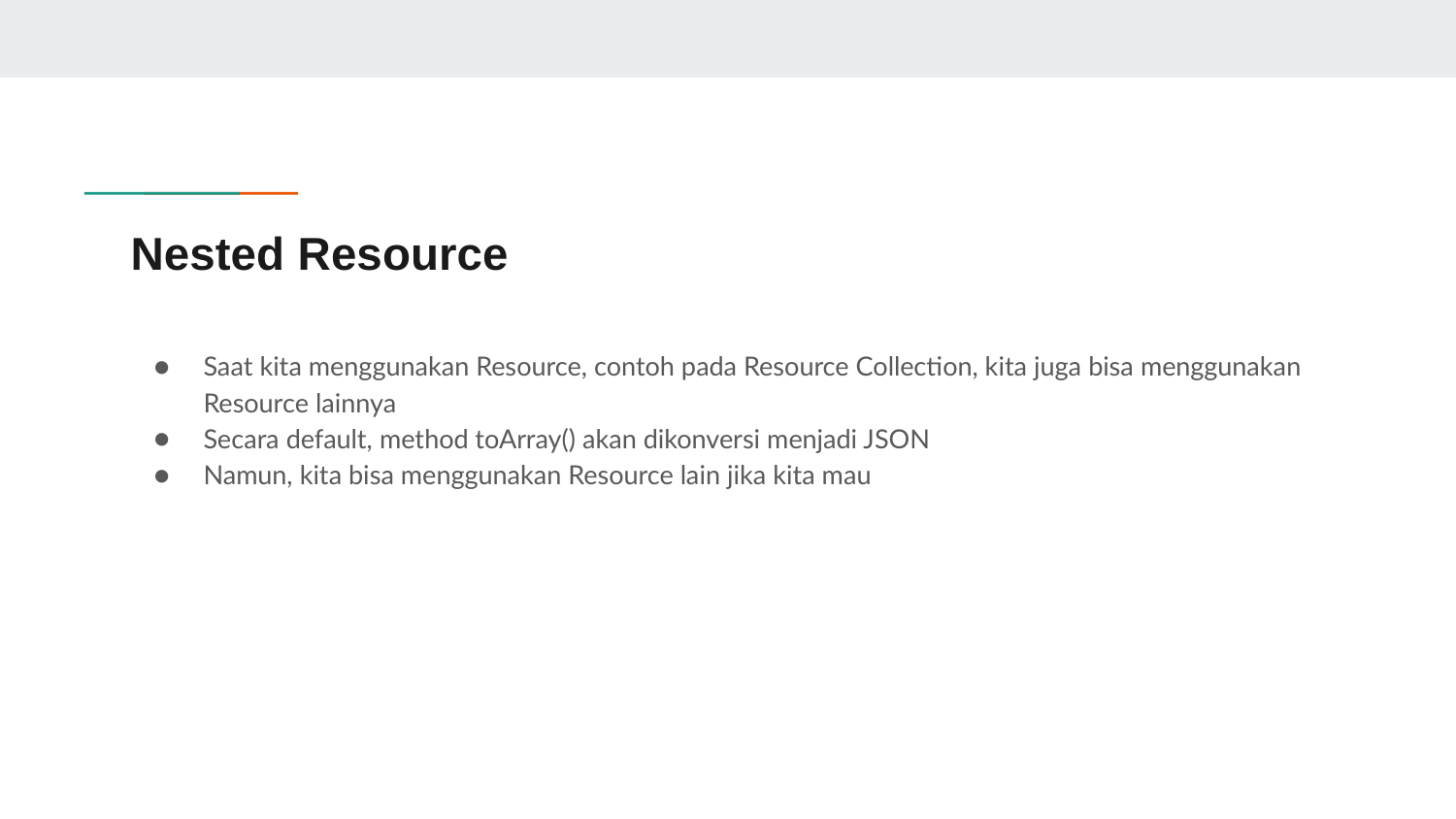

# Nested Resource
Saat kita menggunakan Resource, contoh pada Resource Collection, kita juga bisa menggunakan Resource lainnya
Secara default, method toArray() akan dikonversi menjadi JSON
Namun, kita bisa menggunakan Resource lain jika kita mau